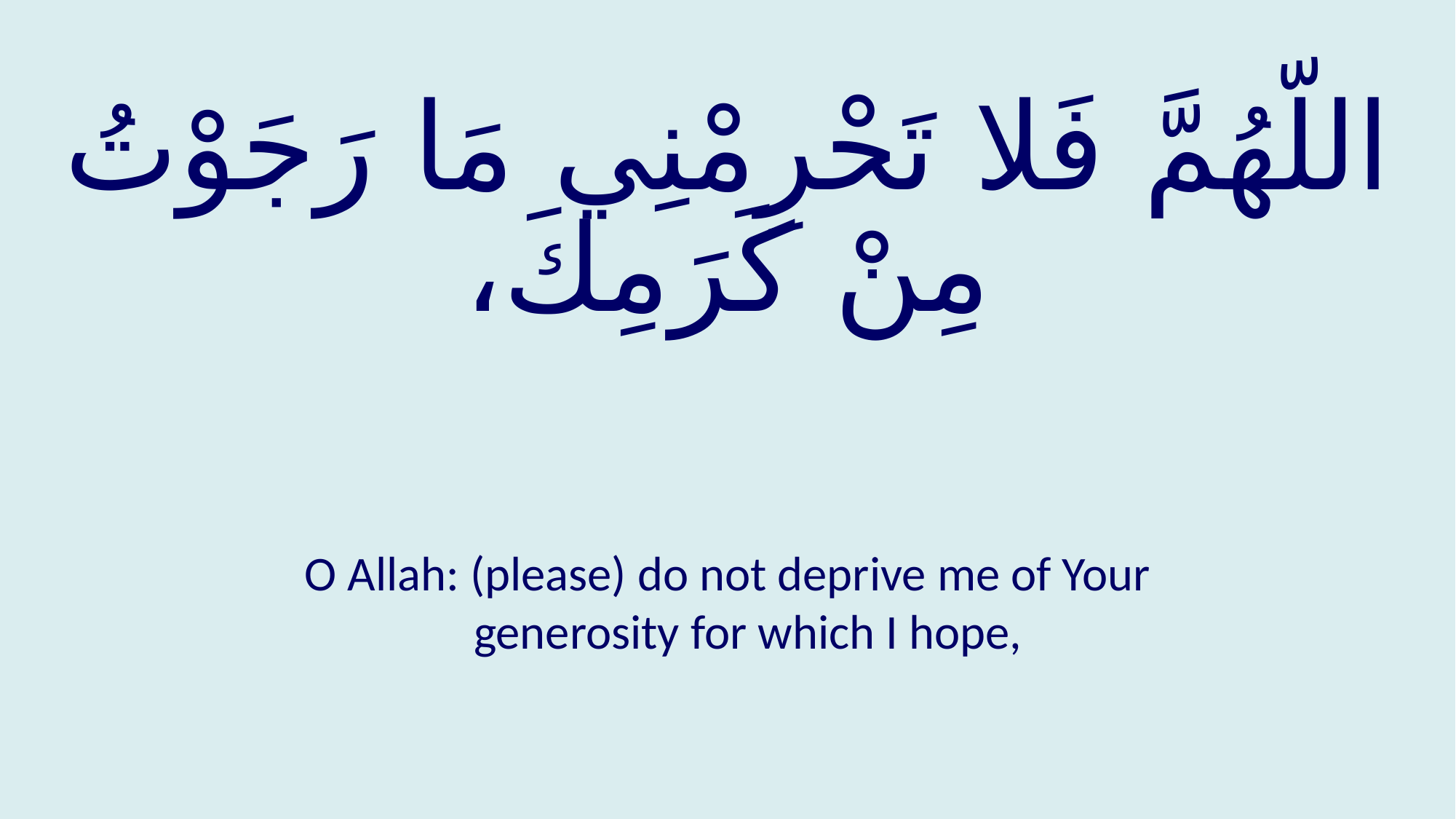

# اللّهُمَّ فَلا تَحْرِمْنِي مَا رَجَوْتُ مِنْ كَرَمِكَ،
O Allah: (please) do not deprive me of Your generosity for which I hope,